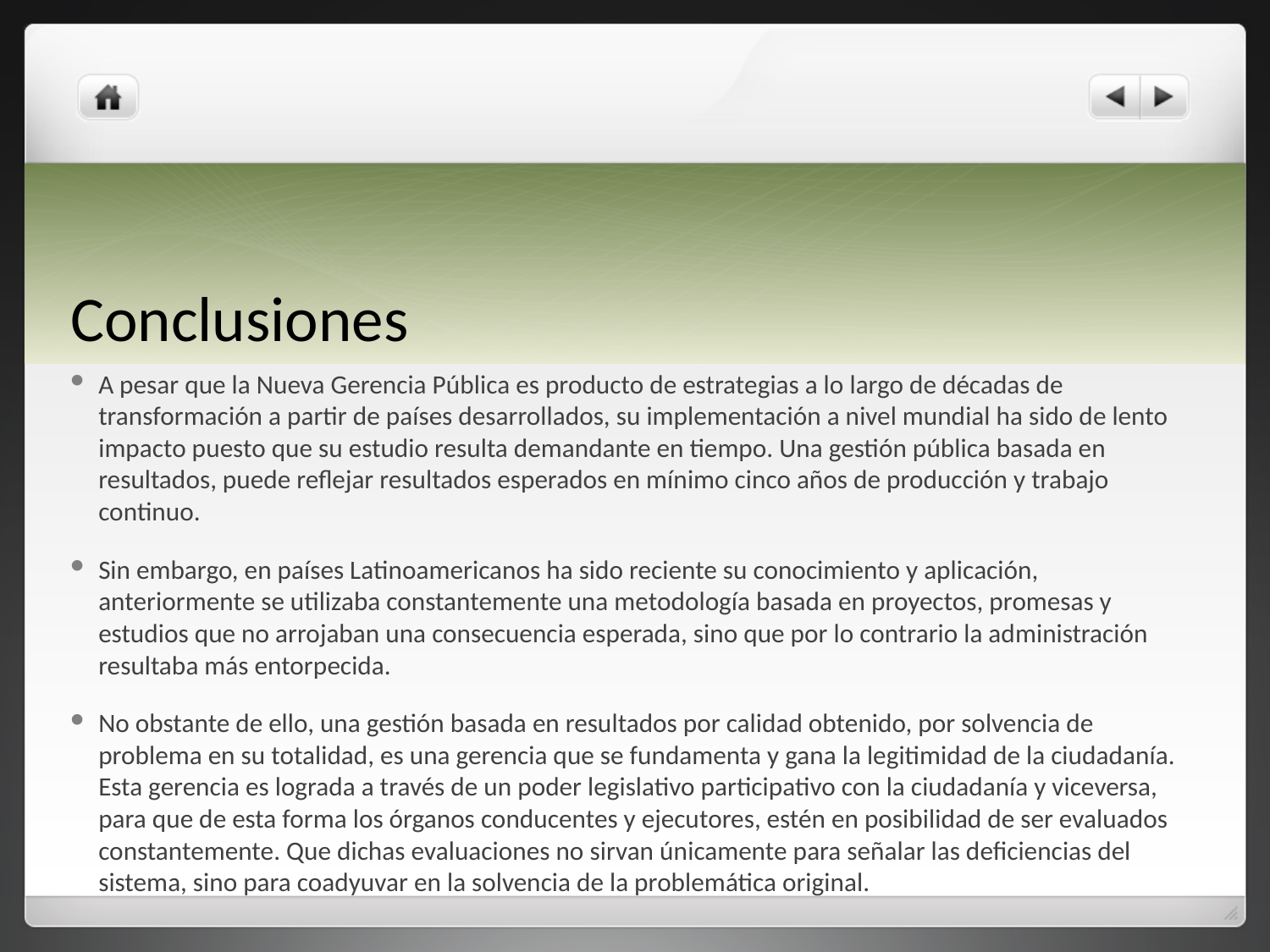

# Conclusiones
A pesar que la Nueva Gerencia Pública es producto de estrategias a lo largo de décadas de transformación a partir de países desarrollados, su implementación a nivel mundial ha sido de lento impacto puesto que su estudio resulta demandante en tiempo. Una gestión pública basada en resultados, puede reflejar resultados esperados en mínimo cinco años de producción y trabajo continuo.
Sin embargo, en países Latinoamericanos ha sido reciente su conocimiento y aplicación, anteriormente se utilizaba constantemente una metodología basada en proyectos, promesas y estudios que no arrojaban una consecuencia esperada, sino que por lo contrario la administración resultaba más entorpecida.
No obstante de ello, una gestión basada en resultados por calidad obtenido, por solvencia de problema en su totalidad, es una gerencia que se fundamenta y gana la legitimidad de la ciudadanía. Esta gerencia es lograda a través de un poder legislativo participativo con la ciudadanía y viceversa, para que de esta forma los órganos conducentes y ejecutores, estén en posibilidad de ser evaluados constantemente. Que dichas evaluaciones no sirvan únicamente para señalar las deficiencias del sistema, sino para coadyuvar en la solvencia de la problemática original.